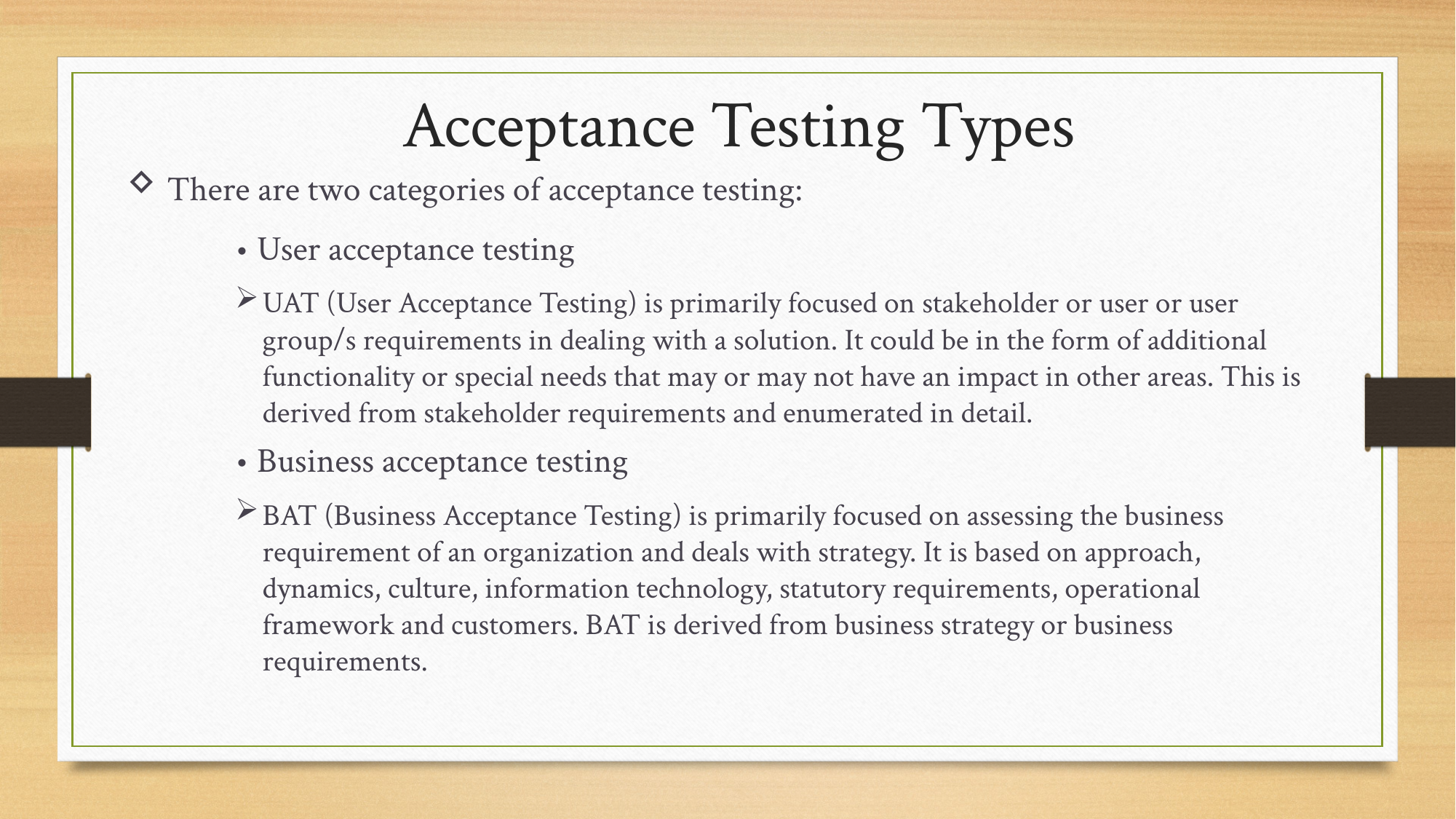

Acceptance Testing Types
There are two categories of acceptance testing:
	• User acceptance testing
UAT (User Acceptance Testing) is primarily focused on stakeholder or user or user group/s requirements in dealing with a solution. It could be in the form of additional functionality or special needs that may or may not have an impact in other areas. This is derived from stakeholder requirements and enumerated in detail.
	• Business acceptance testing
BAT (Business Acceptance Testing) is primarily focused on assessing the business requirement of an organization and deals with strategy. It is based on approach, dynamics, culture, information technology, statutory requirements, operational framework and customers. BAT is derived from business strategy or business requirements.